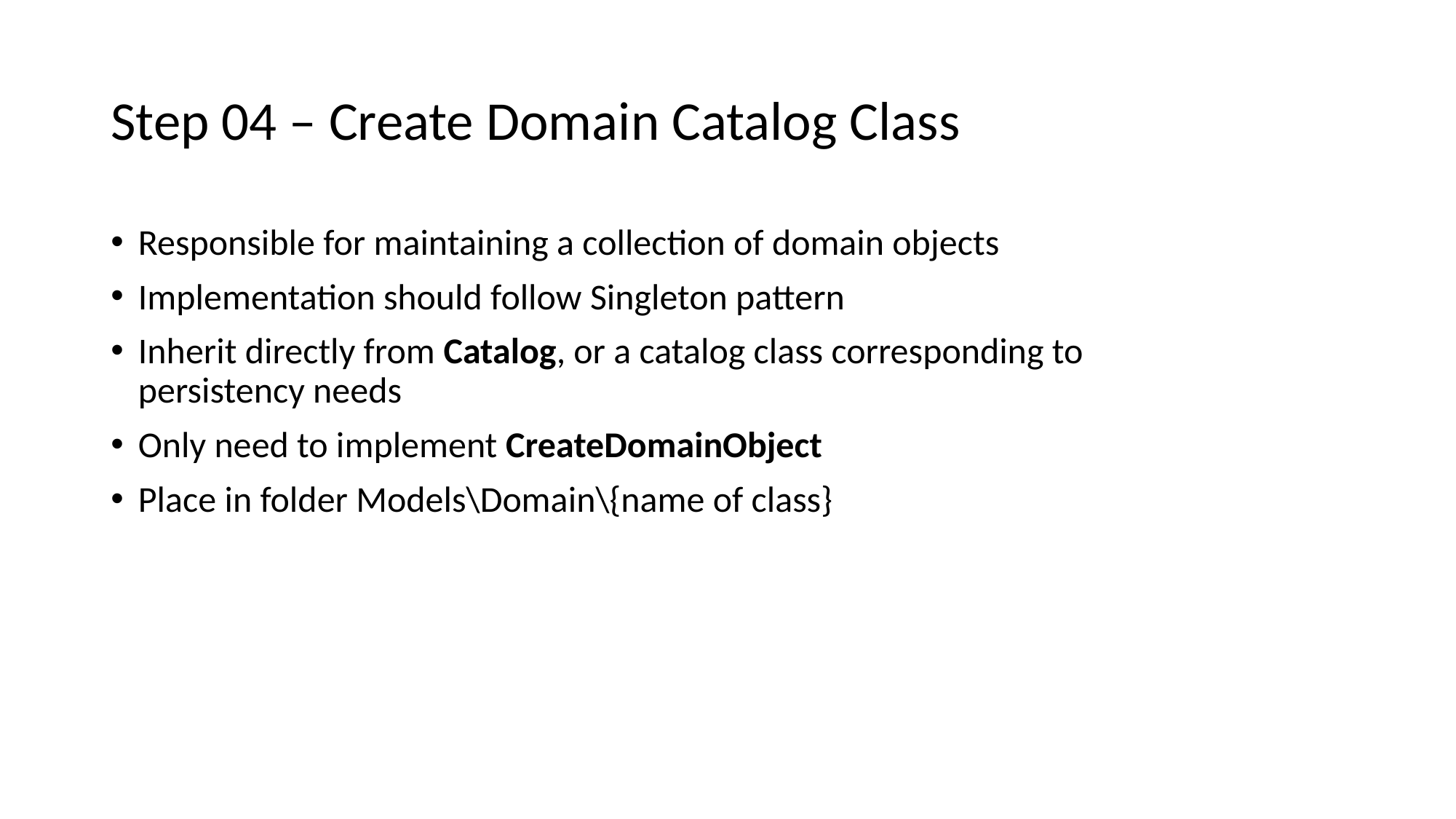

# Step 04 – Create Domain Catalog Class
Responsible for maintaining a collection of domain objects
Implementation should follow Singleton pattern
Inherit directly from Catalog, or a catalog class corresponding to persistency needs
Only need to implement CreateDomainObject
Place in folder Models\Domain\{name of class}